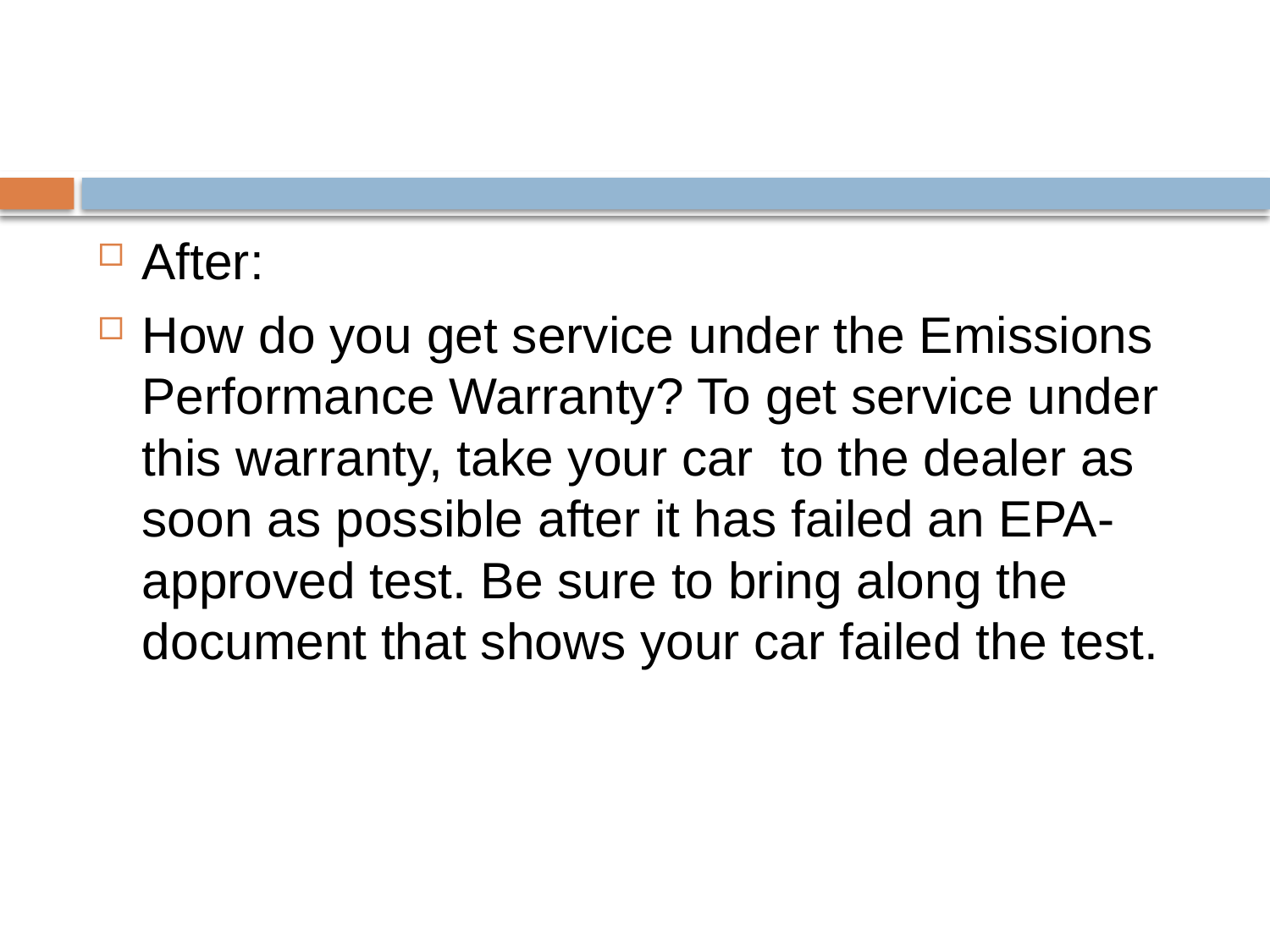

#
After:
How do you get service under the Emissions Performance Warranty? To get service under this warranty, take your car  to the dealer as soon as possible after it has failed an EPA-approved test. Be sure to bring along the document that shows your car failed the test.